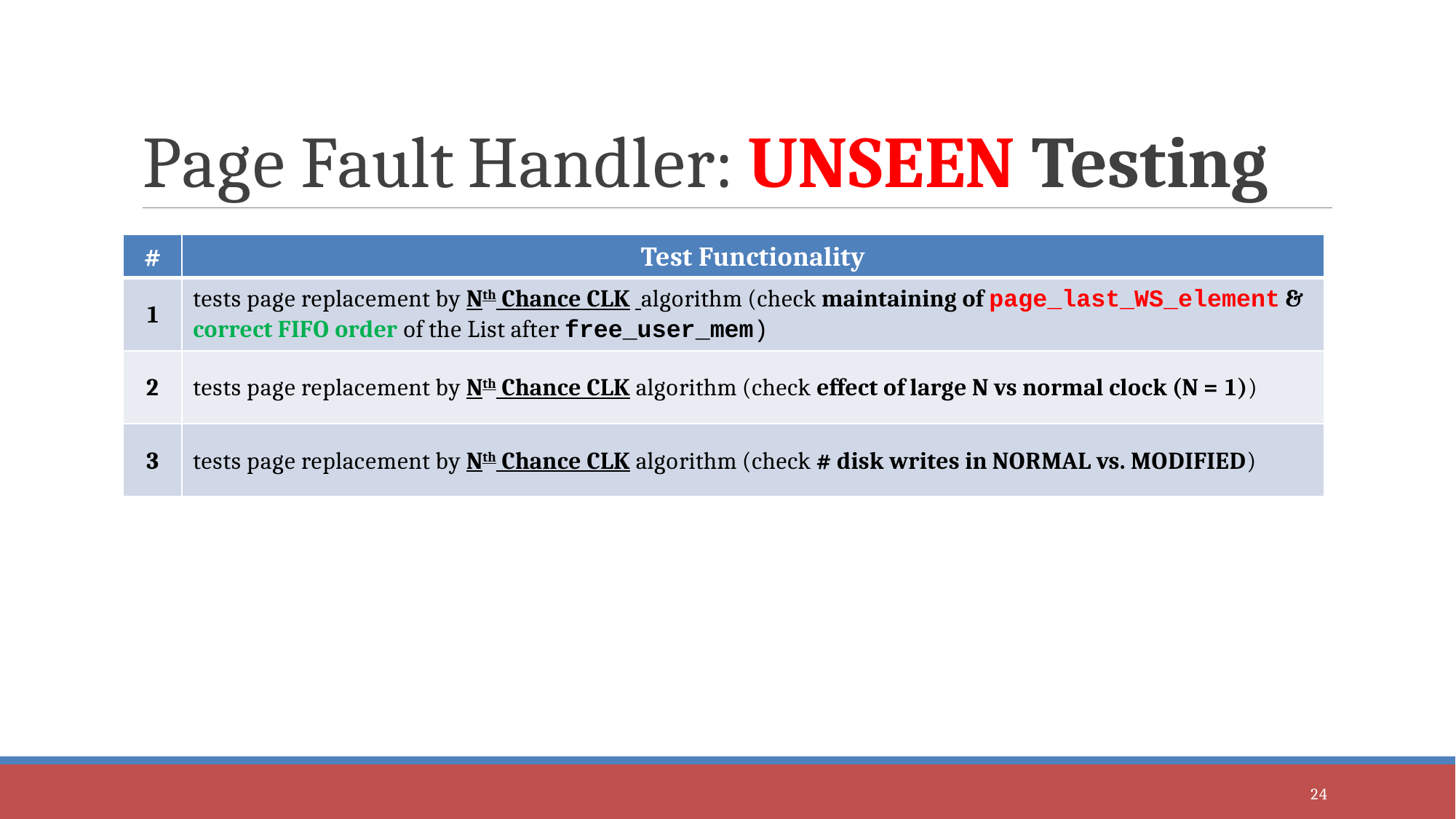

# Page Fault Handler: UNSEEN Testing
| # | Test Functionality |
| --- | --- |
| 1 | tests page replacement by Nth Chance CLK algorithm (check maintaining of page\_last\_WS\_element & correct FIFO order of the List after free\_user\_mem) |
| 2 | tests page replacement by Nth Chance CLK algorithm (check effect of large N vs normal clock (N = 1)) |
| 3 | tests page replacement by Nth Chance CLK algorithm (check # disk writes in NORMAL vs. MODIFIED) |
24